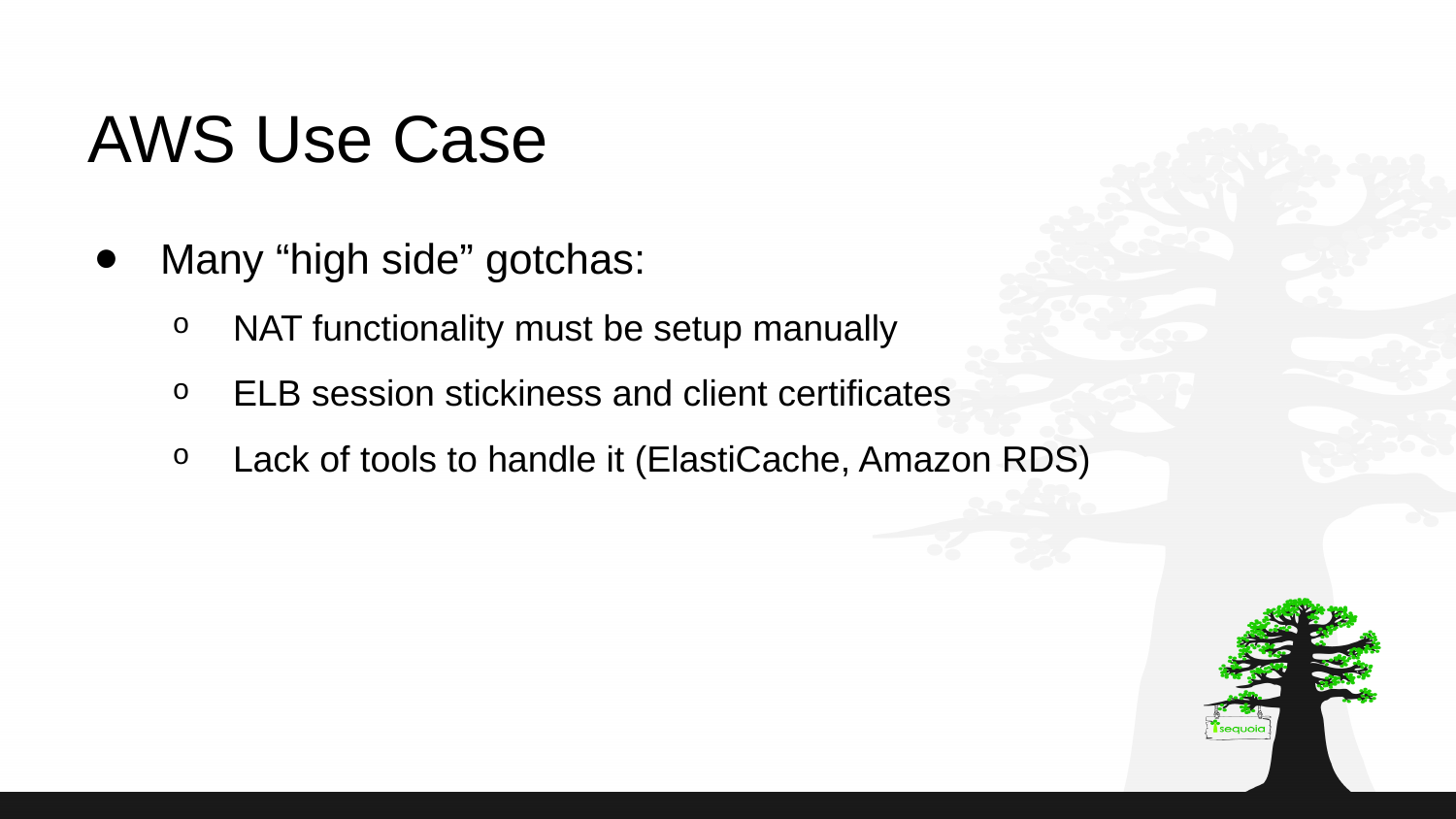

AWS Use Case
# Many “high side” gotchas:
NAT functionality must be setup manually
ELB session stickiness and client certificates
Lack of tools to handle it (ElastiCache, Amazon RDS)